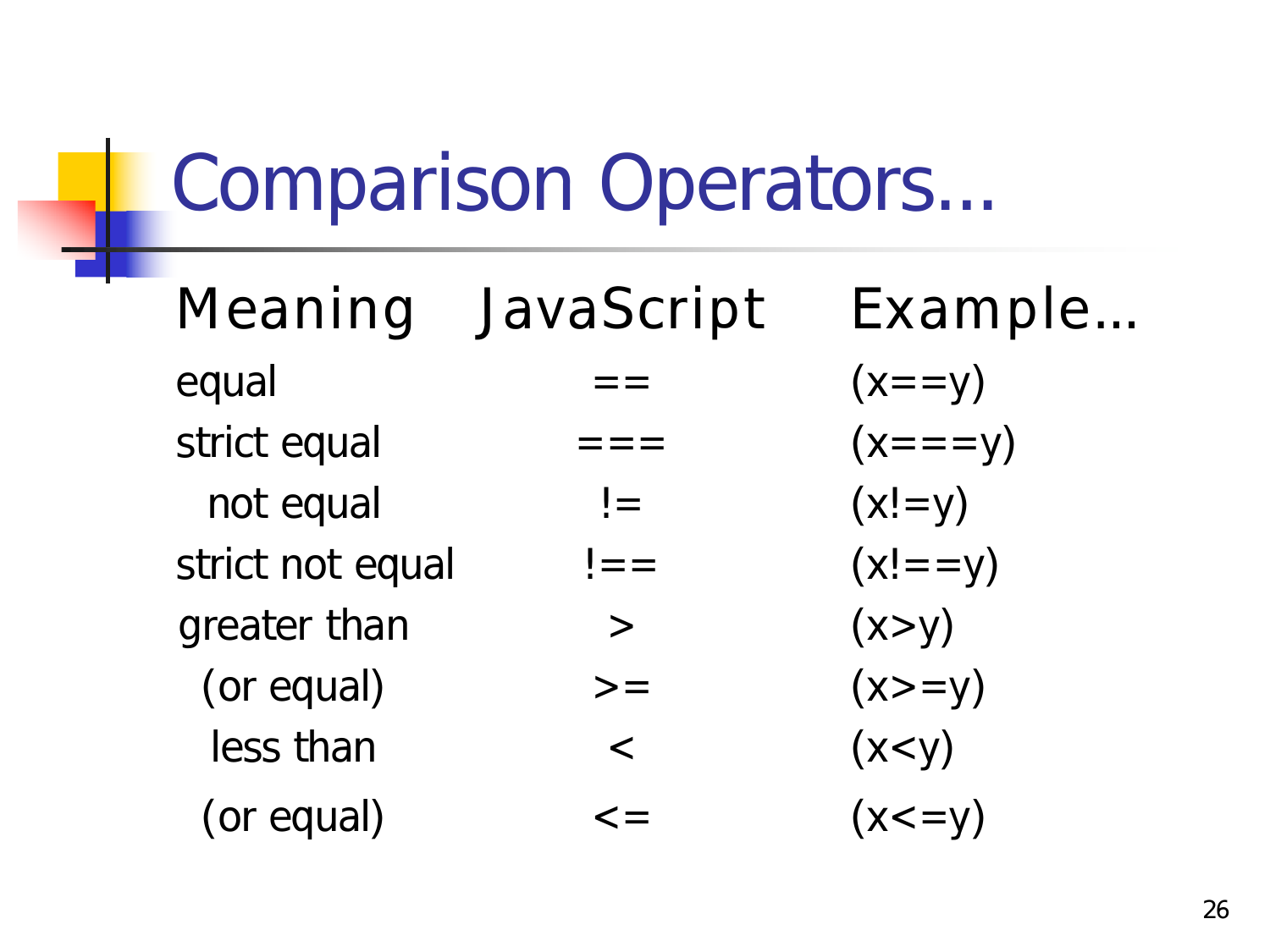

# Comparison Operators…
| Meaning | JavaScript | Example… |
| --- | --- | --- |
| equal | == | (x==y) |
| strict equal | === | (x===y) |
| not equal | != | (x!=y) |
| strict not equal | !== | (x!==y) |
| greater than | > | (x>y) |
| (or equal) | >= | (x>=y) |
| less than | < | (x<y) |
| (or equal) | <= | (x<=y) |
26